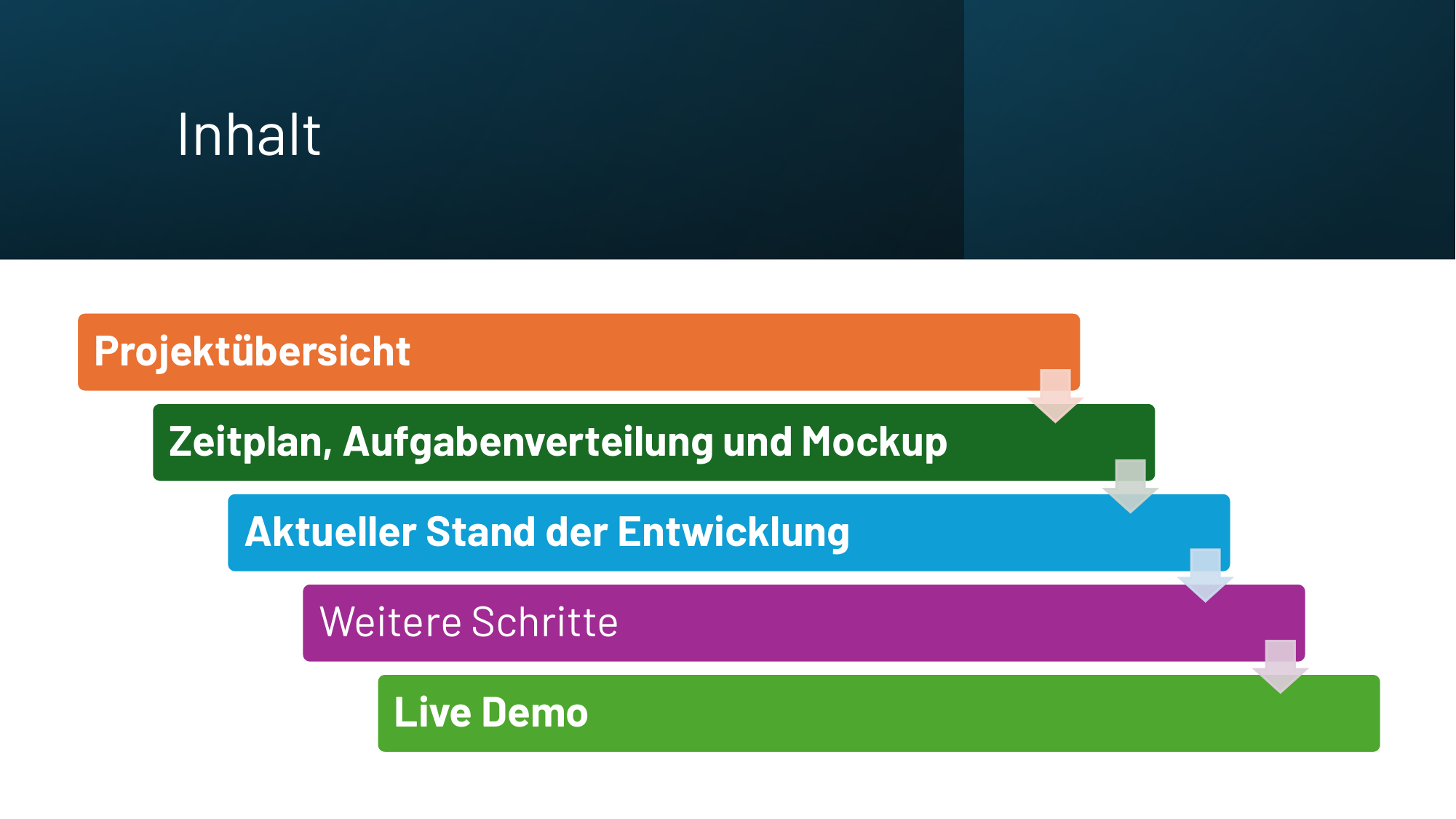

# Inhalt
Projektübersicht
Zeitplan, Aufgabenverteilung und Mockup
Aktueller Stand der Entwicklung
Weitere Schritte
Live Demo